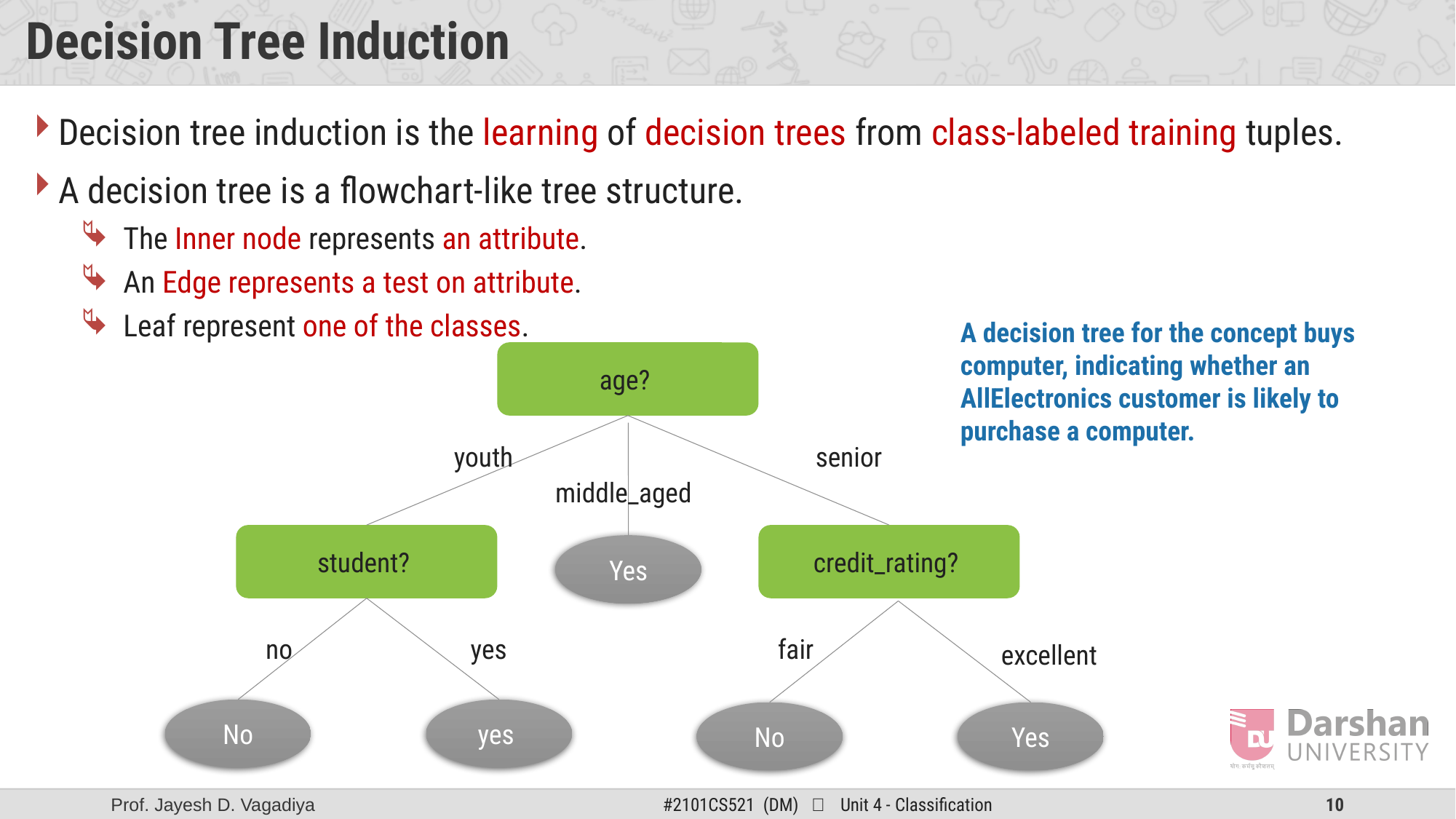

# Decision Tree Induction
Decision tree induction is the learning of decision trees from class-labeled training tuples.
A decision tree is a flowchart-like tree structure.
The Inner node represents an attribute.
An Edge represents a test on attribute.
Leaf represent one of the classes.

A decision tree for the concept buys computer, indicating whether an AllElectronics customer is likely to purchase a computer.

age?
youth
senior
middle_aged

student?
credit_rating?
Yes
fair
no
yes
excellent
No
yes
No
Yes